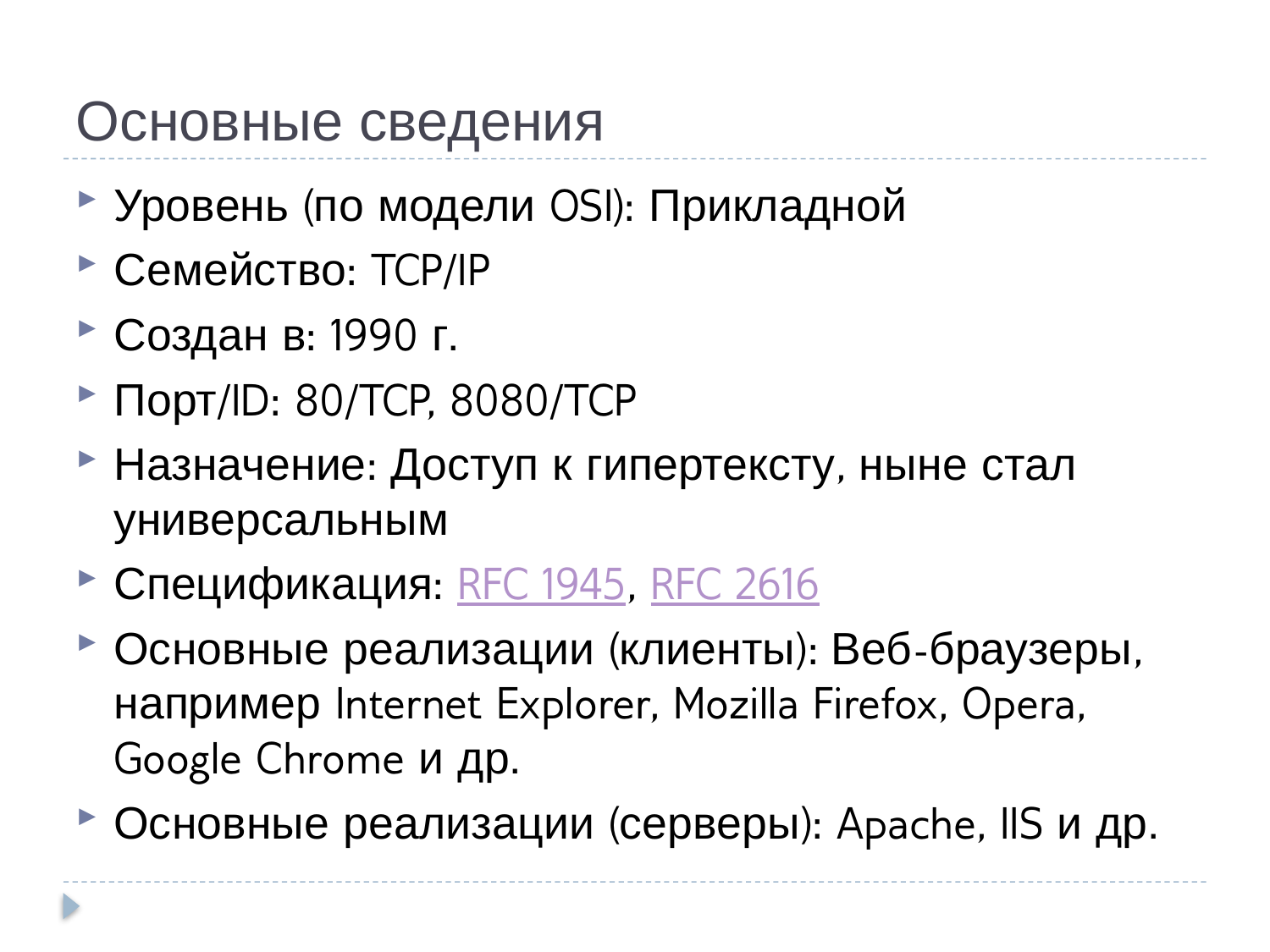

# Основные сведения
Уровень (по модели OSI): Прикладной
Семейство: TCP/IP
Создан в: 1990 г.
Порт/ID: 80/TCP, 8080/TCP
Назначение: Доступ к гипертексту, ныне стал универсальным
Спецификация: RFC 1945, RFC 2616
Основные реализации (клиенты): Веб-браузеры, например Internet Explorer, Mozilla Firefox, Opera, Google Chrome и др.
Основные реализации (серверы): Apache, IIS и др.